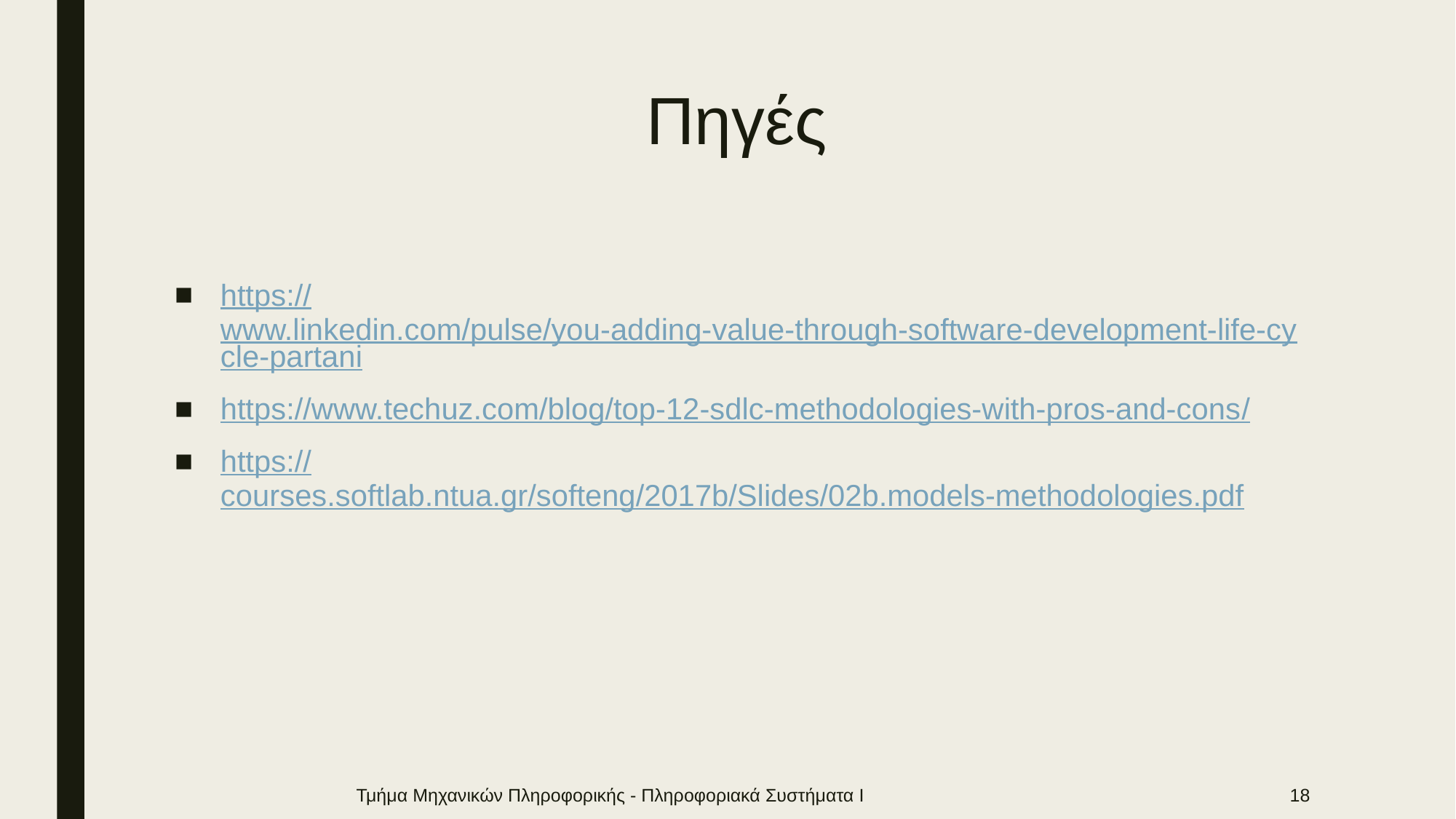

# Πηγές
https://www.linkedin.com/pulse/you-adding-value-through-software-development-life-cycle-partani
https://www.techuz.com/blog/top-12-sdlc-methodologies-with-pros-and-cons/
https://courses.softlab.ntua.gr/softeng/2017b/Slides/02b.models-methodologies.pdf

Τμήμα Μηχανικών Πληροφορικής - Πληροφοριακά Συστήματα Ι
18